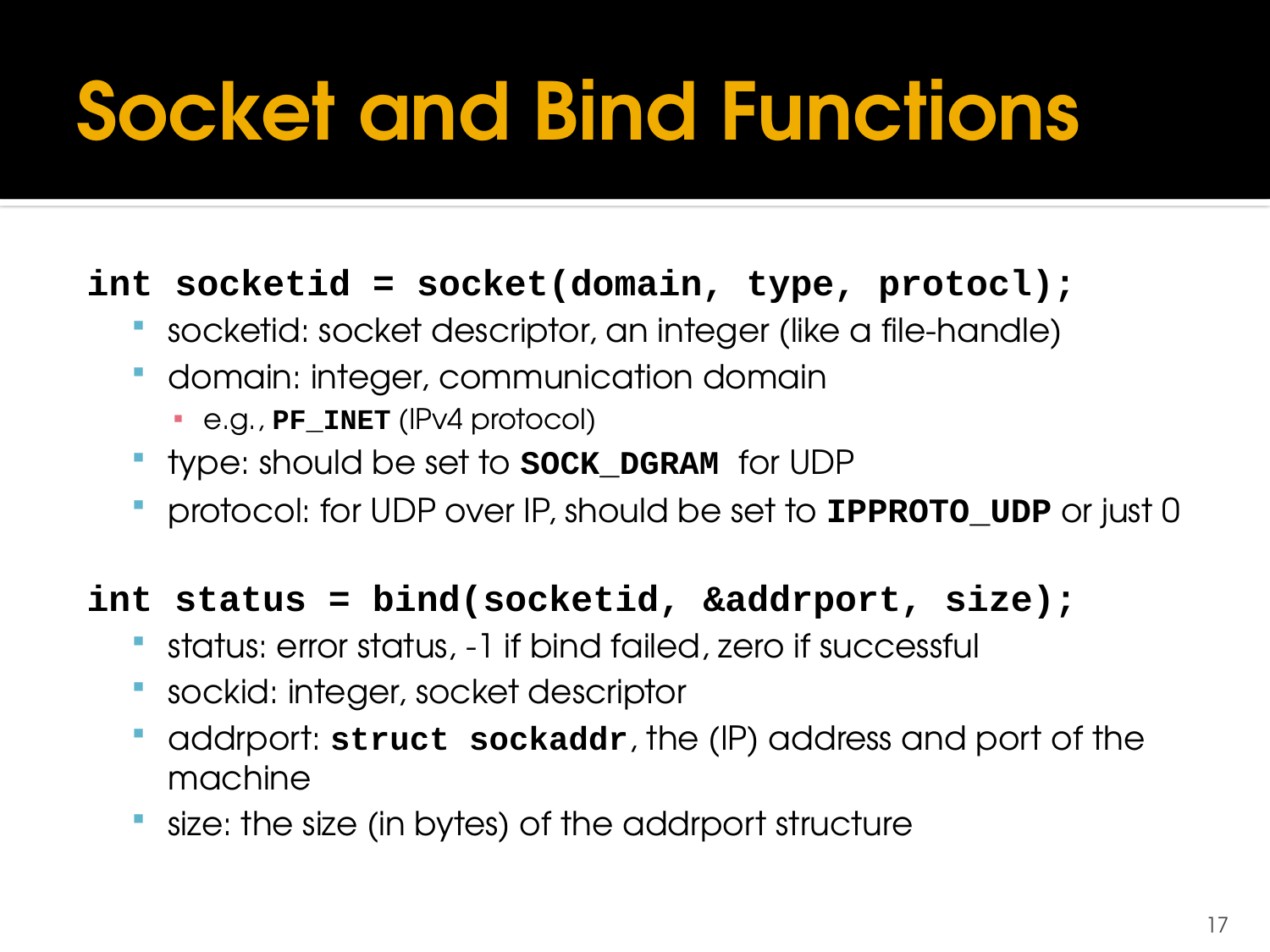

# Socket and Bind Functions
int socketid = socket(domain, type, protocl);
socketid: socket descriptor, an integer (like a file-handle)
domain: integer, communication domain
e.g., PF_INET (IPv4 protocol)
type: should be set to SOCK_DGRAM for UDP
protocol: for UDP over IP, should be set to IPPROTO_UDP or just 0

int status = bind(socketid, &addrport, size);
status: error status, -1 if bind failed, zero if successful
sockid: integer, socket descriptor
addrport: struct sockaddr, the (IP) address and port of the machine
size: the size (in bytes) of the addrport structure

17